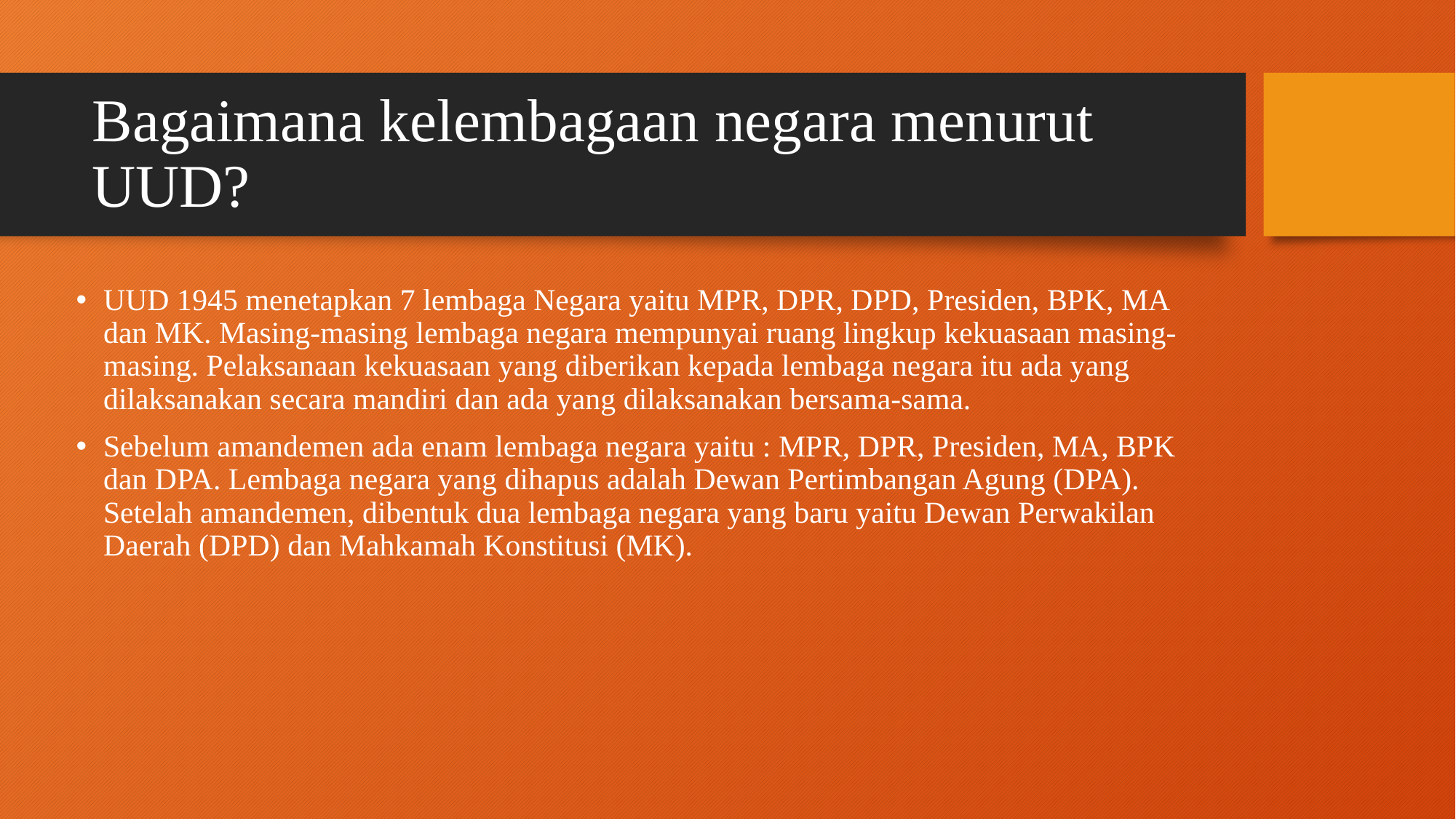

# Bagaimana kelembagaan negara menurut UUD?
UUD 1945 menetapkan 7 lembaga Negara yaitu MPR, DPR, DPD, Presiden, BPK, MA dan MK. Masing-masing lembaga negara mempunyai ruang lingkup kekuasaan masing-masing. Pelaksanaan kekuasaan yang diberikan kepada lembaga negara itu ada yang dilaksanakan secara mandiri dan ada yang dilaksanakan bersama-sama.
Sebelum amandemen ada enam lembaga negara yaitu : MPR, DPR, Presiden, MA, BPK dan DPA. Lembaga negara yang dihapus adalah Dewan Pertimbangan Agung (DPA). Setelah amandemen, dibentuk dua lembaga negara yang baru yaitu Dewan Perwakilan Daerah (DPD) dan Mahkamah Konstitusi (MK).